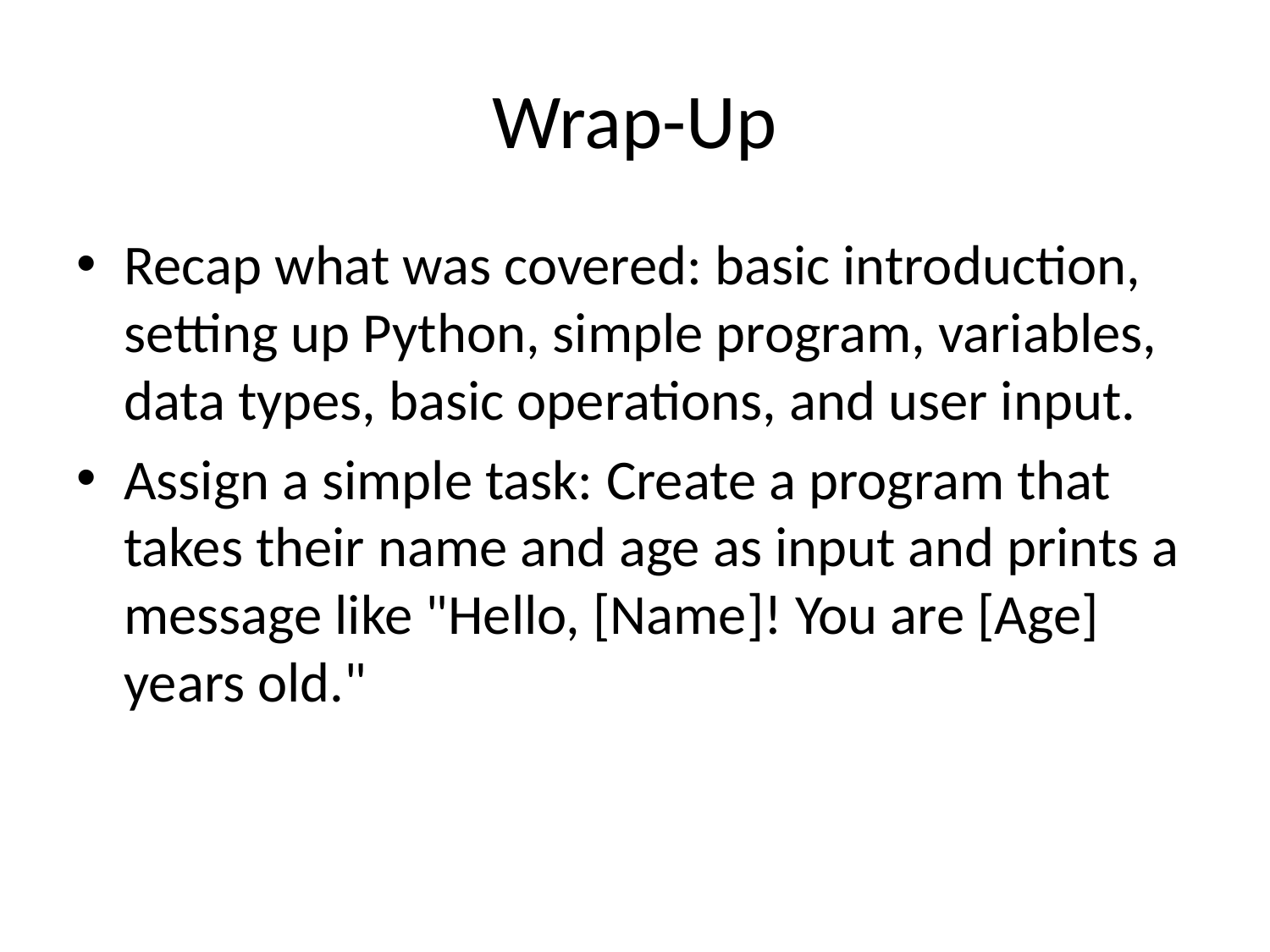

# Wrap-Up
Recap what was covered: basic introduction, setting up Python, simple program, variables, data types, basic operations, and user input.
Assign a simple task: Create a program that takes their name and age as input and prints a message like "Hello, [Name]! You are [Age] years old."